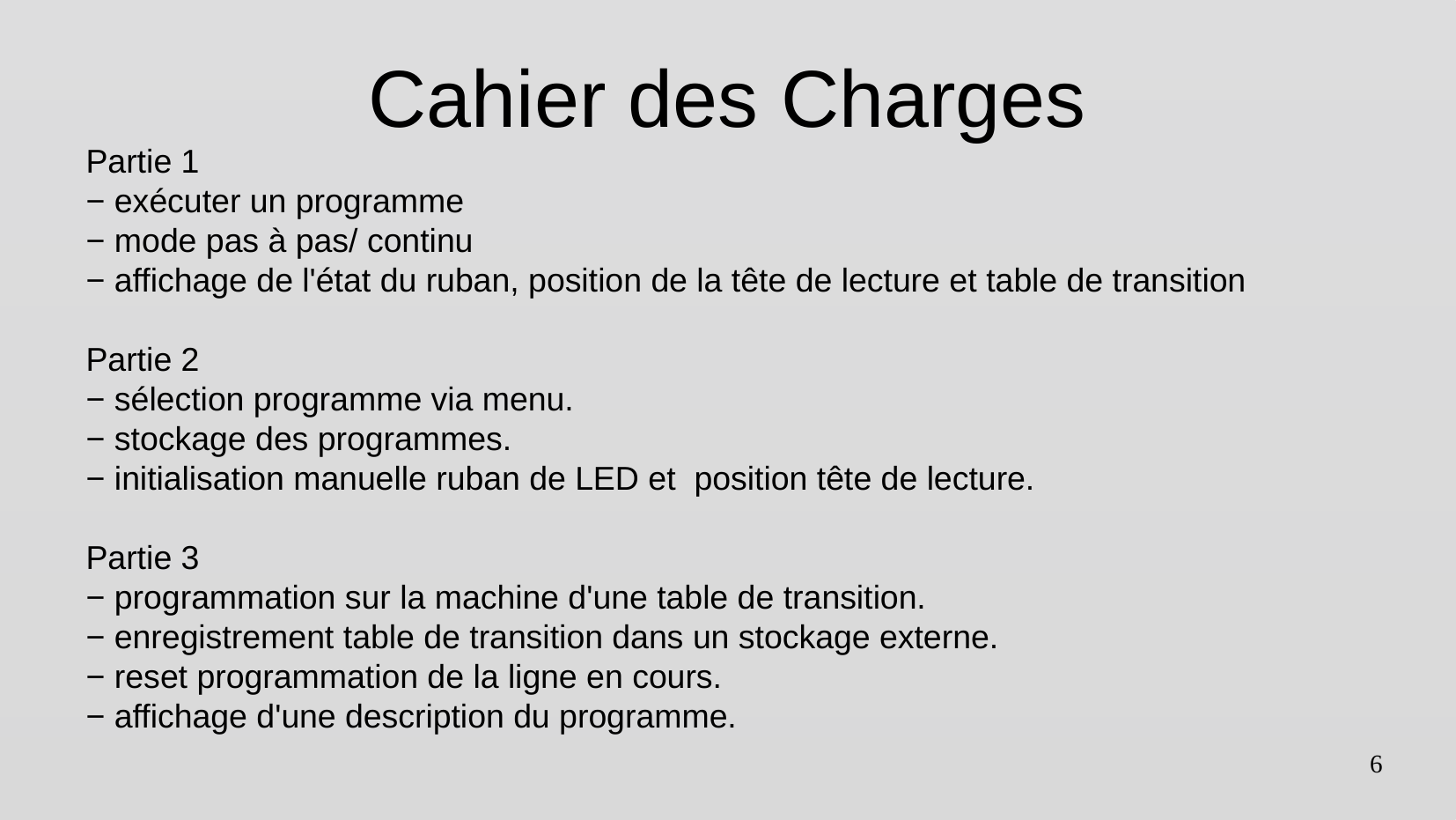

# Cahier des Charges
Partie 1
− exécuter un programme
− mode pas à pas/ continu
− affichage de l'état du ruban, position de la tête de lecture et table de transition

Partie 2
− sélection programme via menu.
− stockage des programmes.
− initialisation manuelle ruban de LED et  position tête de lecture.

Partie 3
− programmation sur la machine d'une table de transition.
− enregistrement table de transition dans un stockage externe.
− reset programmation de la ligne en cours.
− affichage d'une description du programme.
6